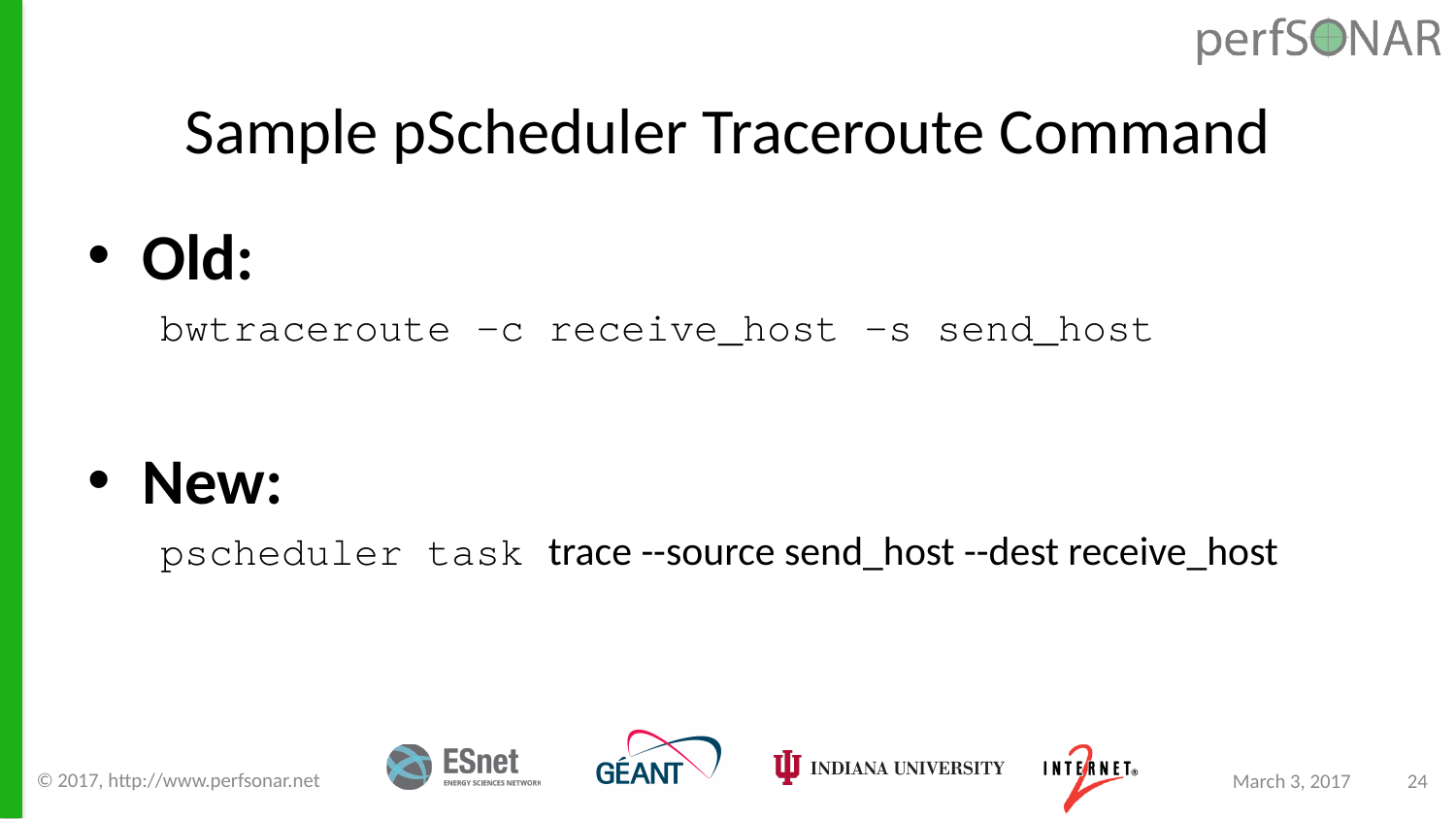

# Sample pScheduler Traceroute Command
Old:
bwtraceroute -c receive_host -s send_host

New:
pscheduler task trace --source send_host --dest receive_host

© 2017, http://www.perfsonar.net
March 3, 2017
24